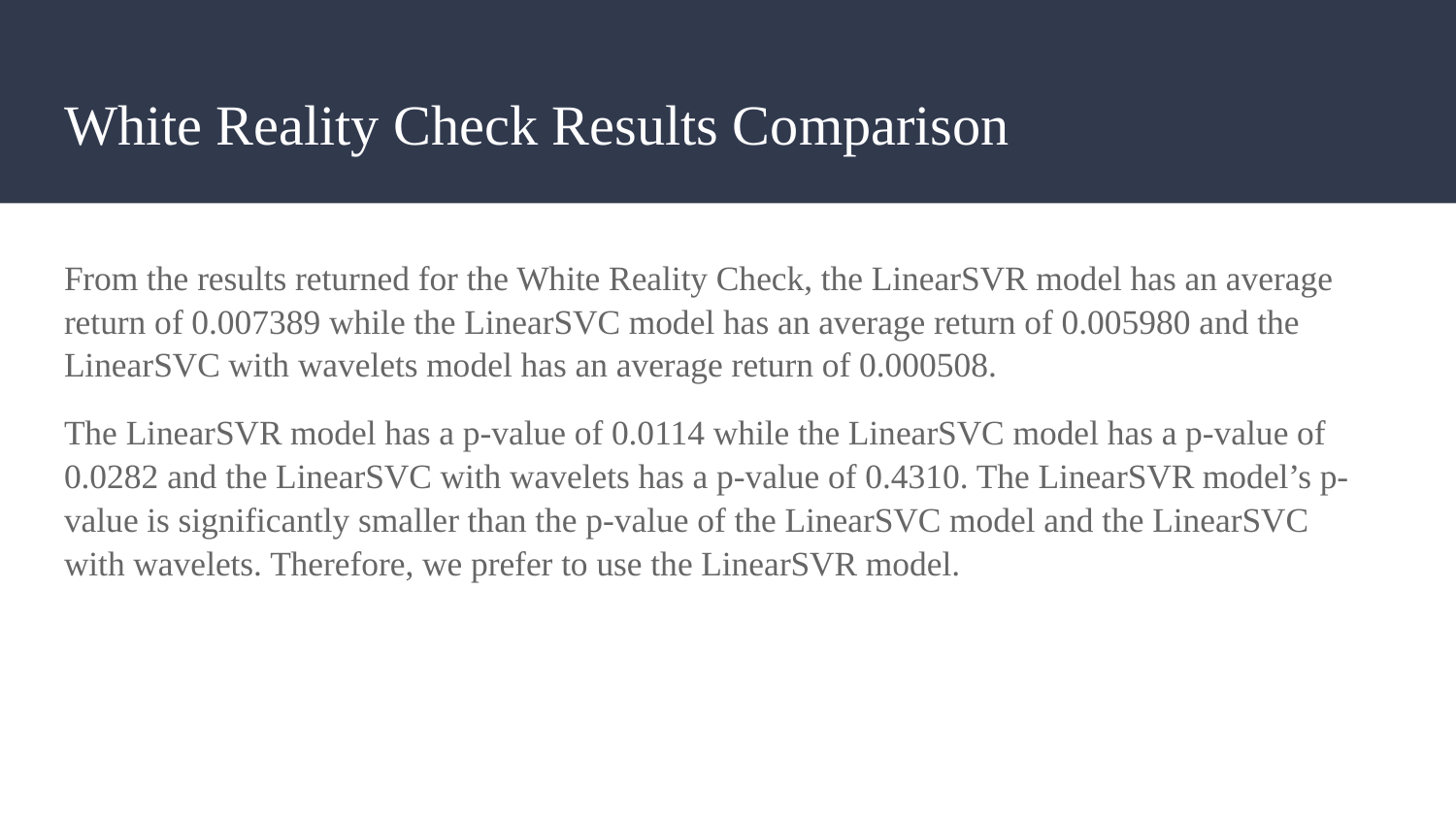

# White Reality Check Results Comparison
From the results returned for the White Reality Check, the LinearSVR model has an average return of 0.007389 while the LinearSVC model has an average return of 0.005980 and the LinearSVC with wavelets model has an average return of 0.000508.
The LinearSVR model has a p-value of 0.0114 while the LinearSVC model has a p-value of 0.0282 and the LinearSVC with wavelets has a p-value of 0.4310. The LinearSVR model’s p-value is significantly smaller than the p-value of the LinearSVC model and the LinearSVC with wavelets. Therefore, we prefer to use the LinearSVR model.